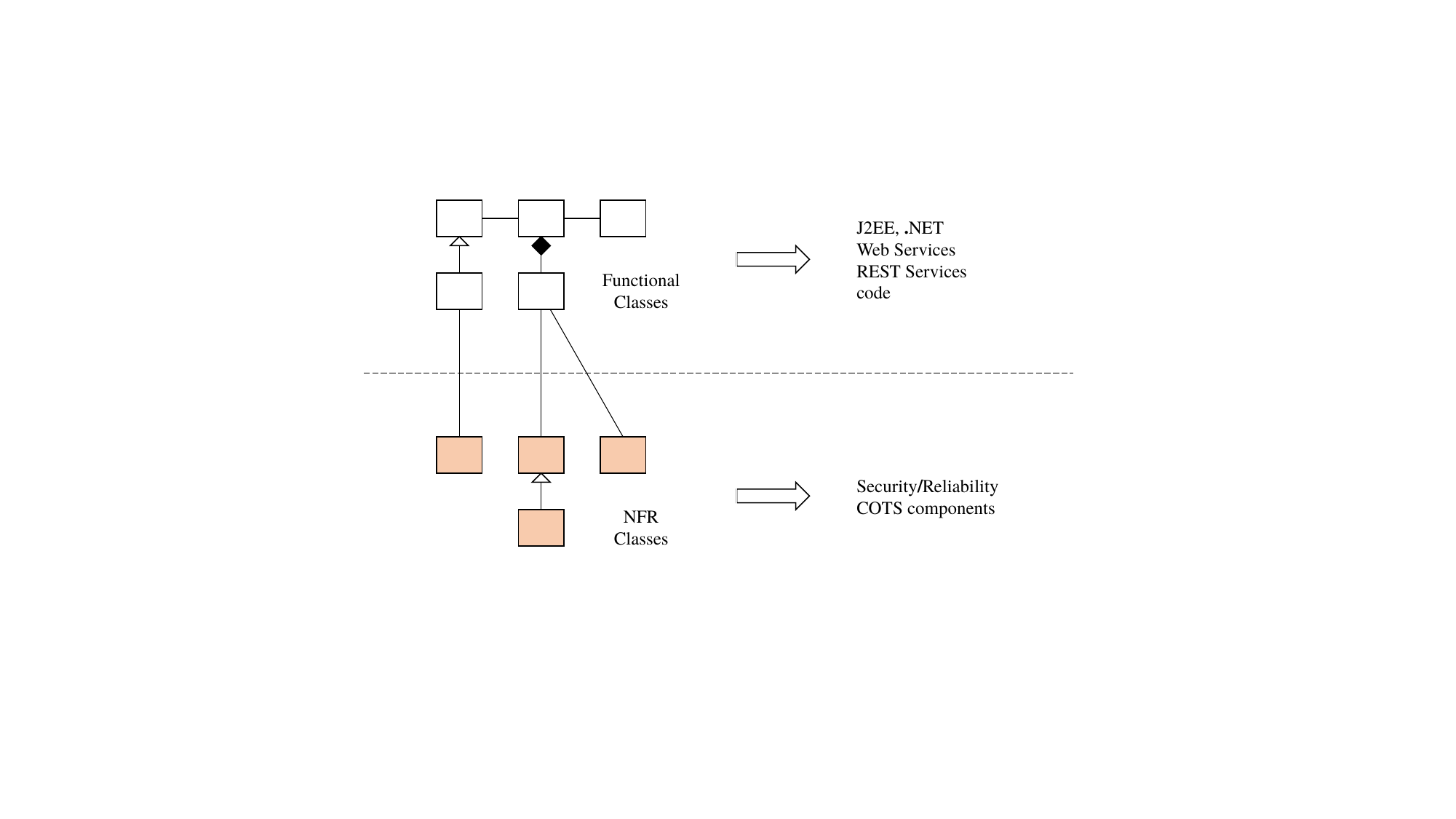

J2EE, .NET
Web Services
REST Services
code

Functional
Classes

Security/Reliability
COTS components

NFR
Classes